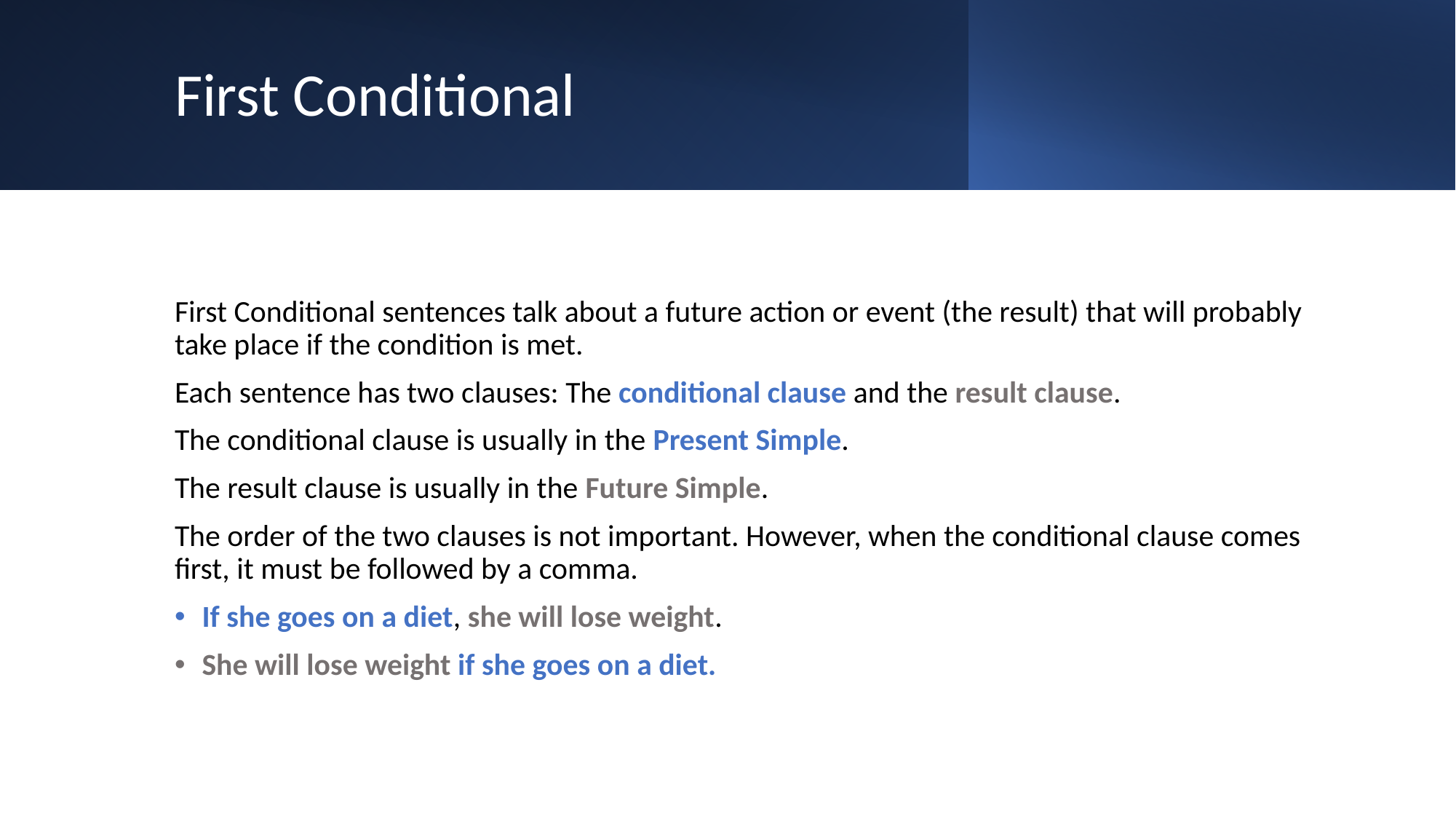

# First Conditional
First Conditional sentences talk about a future action or event (the result) that will probably take place if the condition is met.
Each sentence has two clauses: The conditional clause and the result clause.
The conditional clause is usually in the Present Simple.
The result clause is usually in the Future Simple.
The order of the two clauses is not important. However, when the conditional clause comes first, it must be followed by a comma.
If she goes on a diet, she will lose weight.
She will lose weight if she goes on a diet.